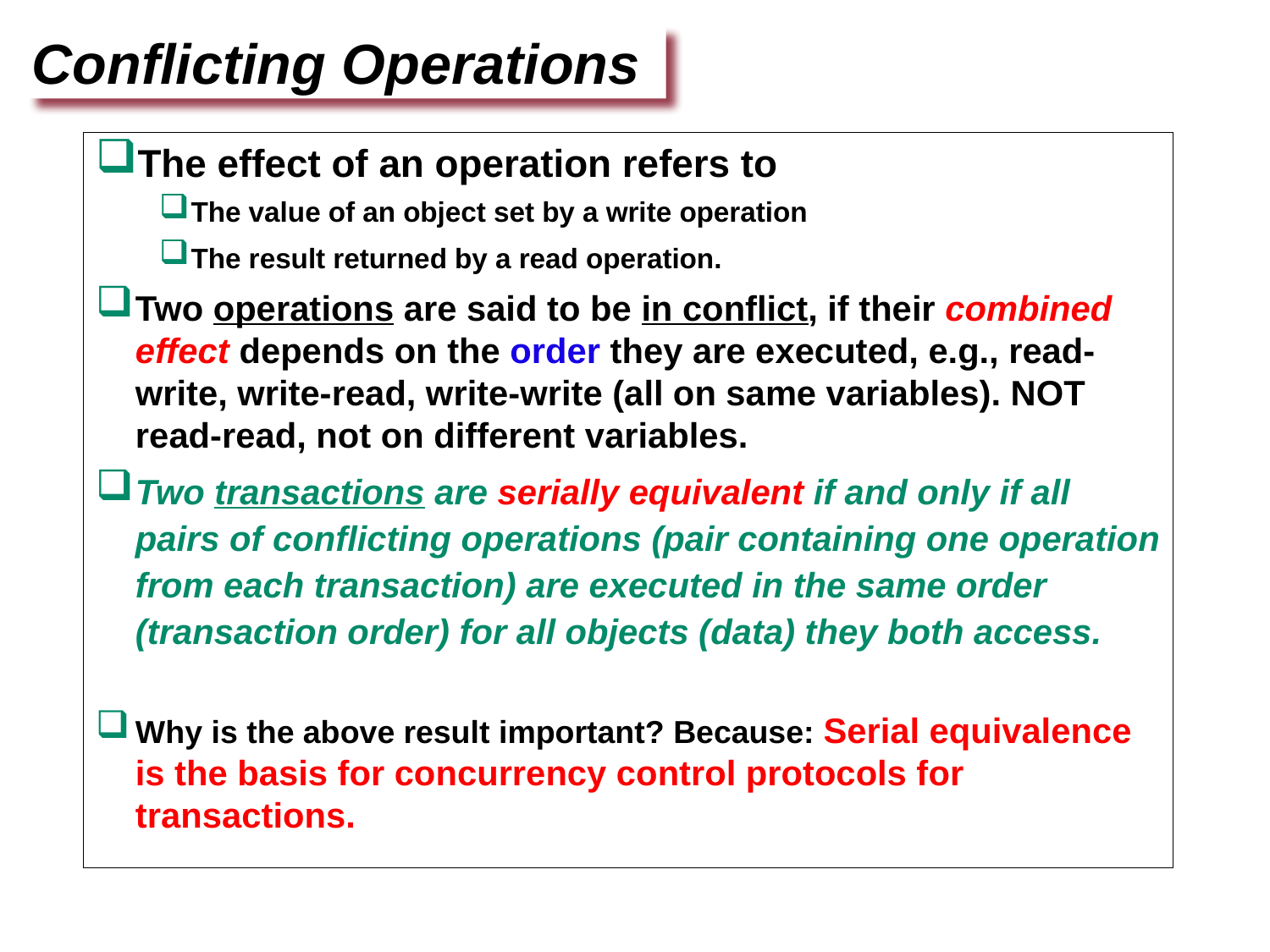

# Conflicting Operations
The effect of an operation refers to
The value of an object set by a write operation
The result returned by a read operation.
Two operations are said to be in conflict, if their combined effect depends on the order they are executed, e.g., read-write, write-read, write-write (all on same variables). NOT read-read, not on different variables.
Two transactions are serially equivalent if and only if all pairs of conflicting operations (pair containing one operation from each transaction) are executed in the same order (transaction order) for all objects (data) they both access.

Why is the above result important? Because: Serial equivalence is the basis for concurrency control protocols for transactions.